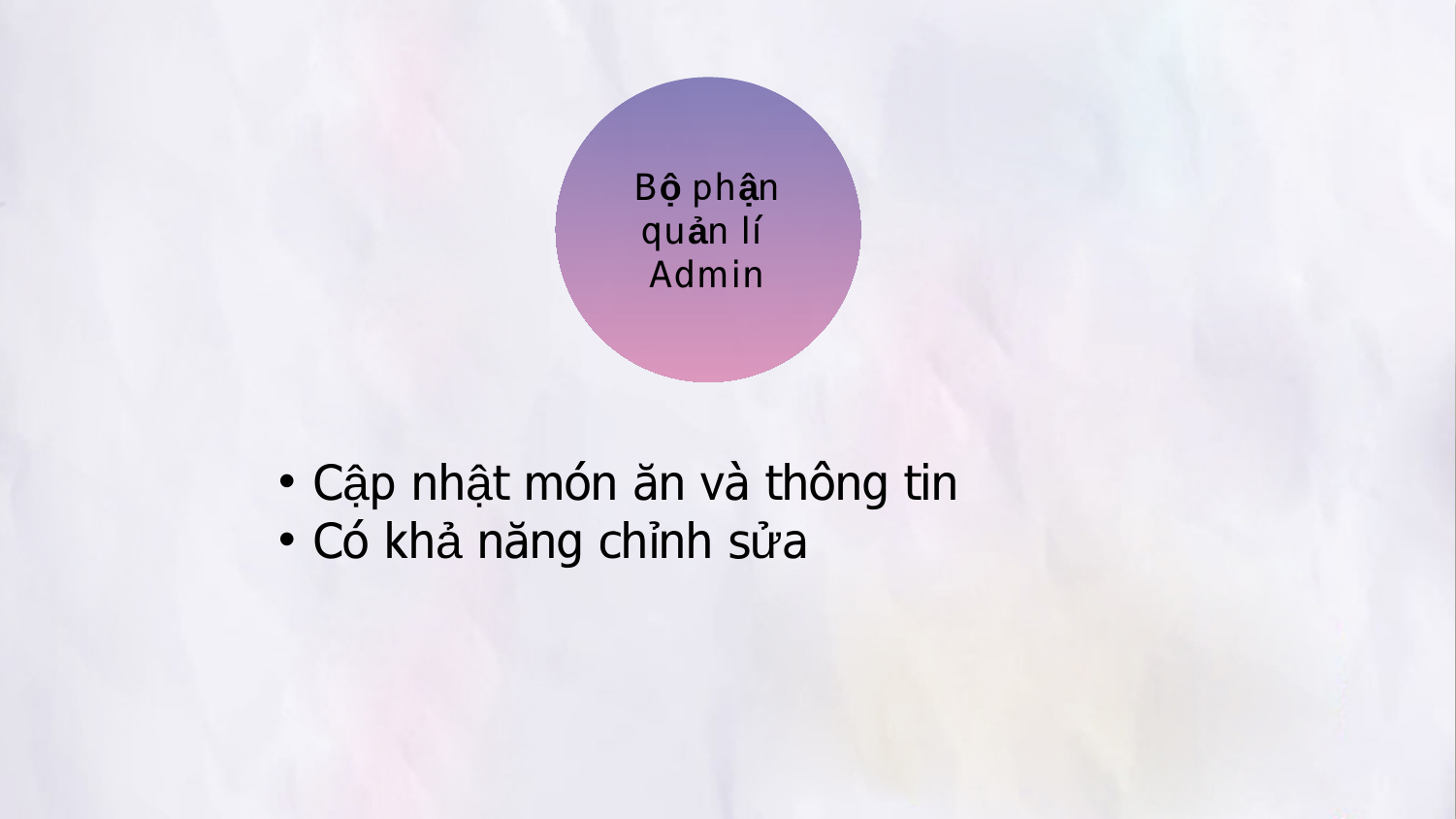

Bộ phận quản lí
Admin
Cập nhật món ăn và thông tin
Có khả năng chỉnh sửa